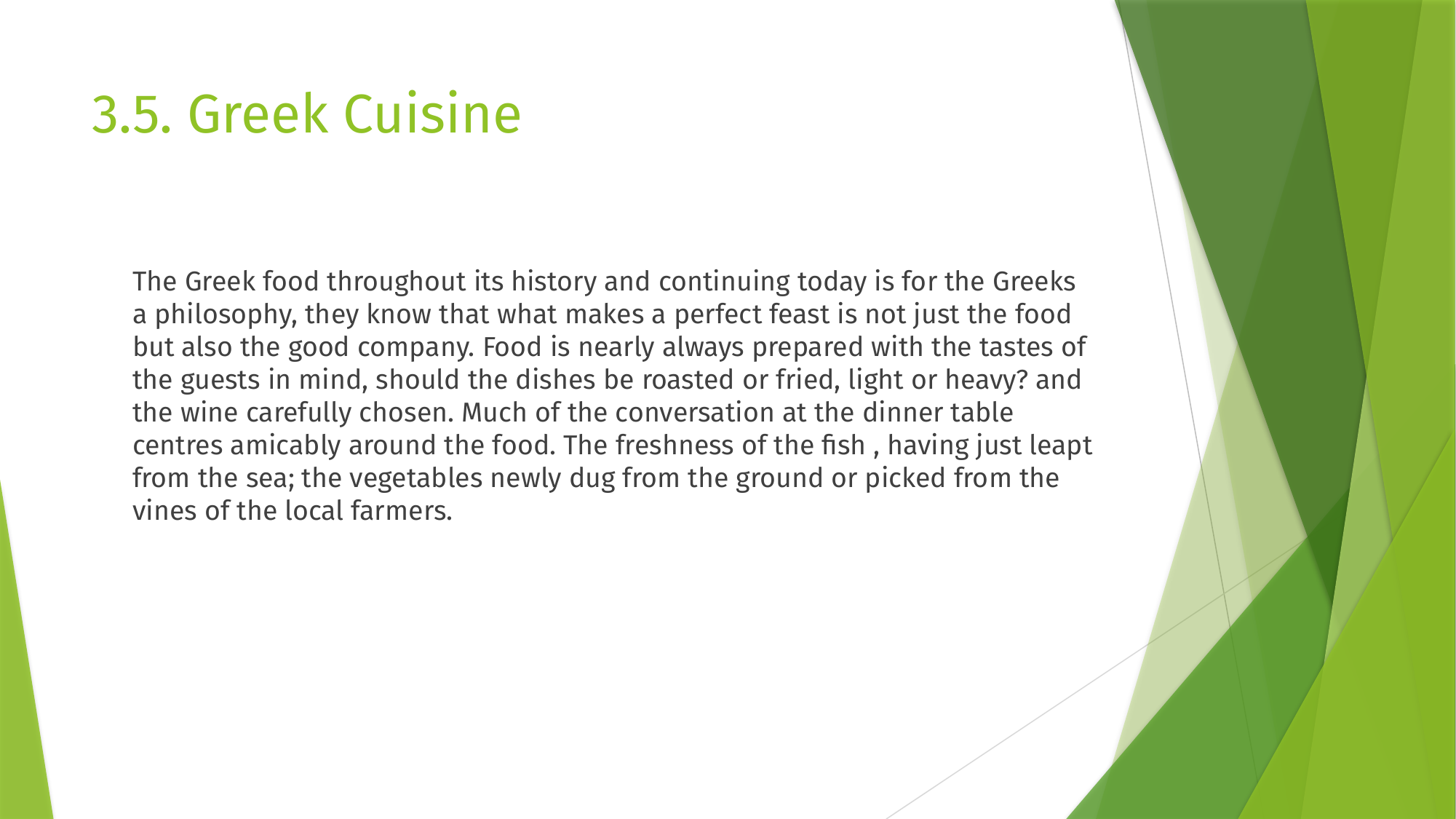

# 3.5. Greek Cuisine
	The Greek food throughout its history and continuing today is for the Greeks a philosophy, they know that what makes a perfect feast is not just the food but also the good company. Food is nearly always prepared with the tastes of the guests in mind, should the dishes be roasted or fried, light or heavy? and the wine carefully chosen. Much of the conversation at the dinner table centres amicably around the food. The freshness of the fish , having just leapt from the sea; the vegetables newly dug from the ground or picked from the vines of the local farmers.